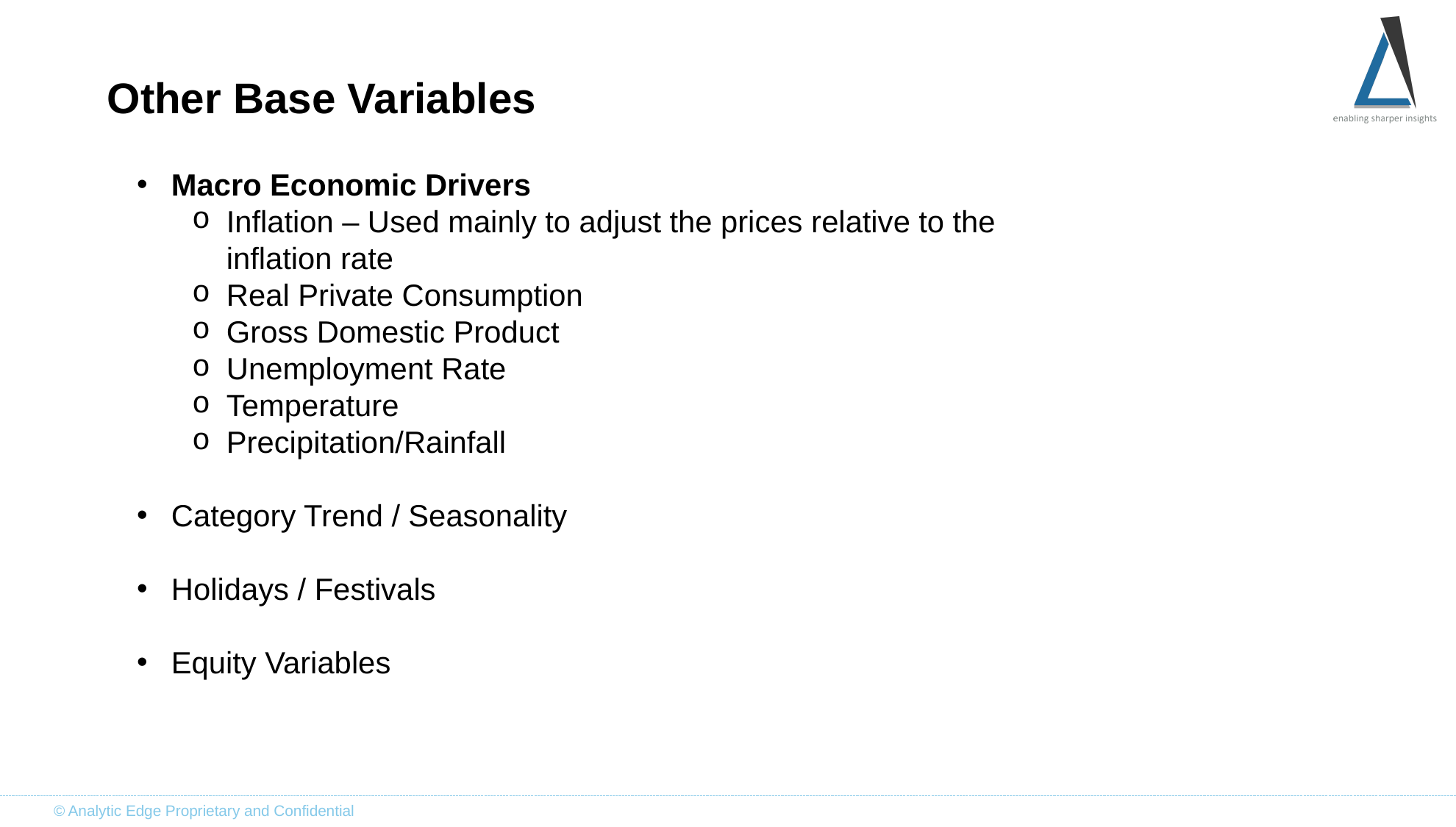

Other Base Variables
Macro Economic Drivers
Inflation – Used mainly to adjust the prices relative to the inflation rate
Real Private Consumption
Gross Domestic Product
Unemployment Rate
Temperature
Precipitation/Rainfall

Category Trend / Seasonality

Holidays / Festivals

Equity Variables

© Analytic Edge Proprietary and Confidential